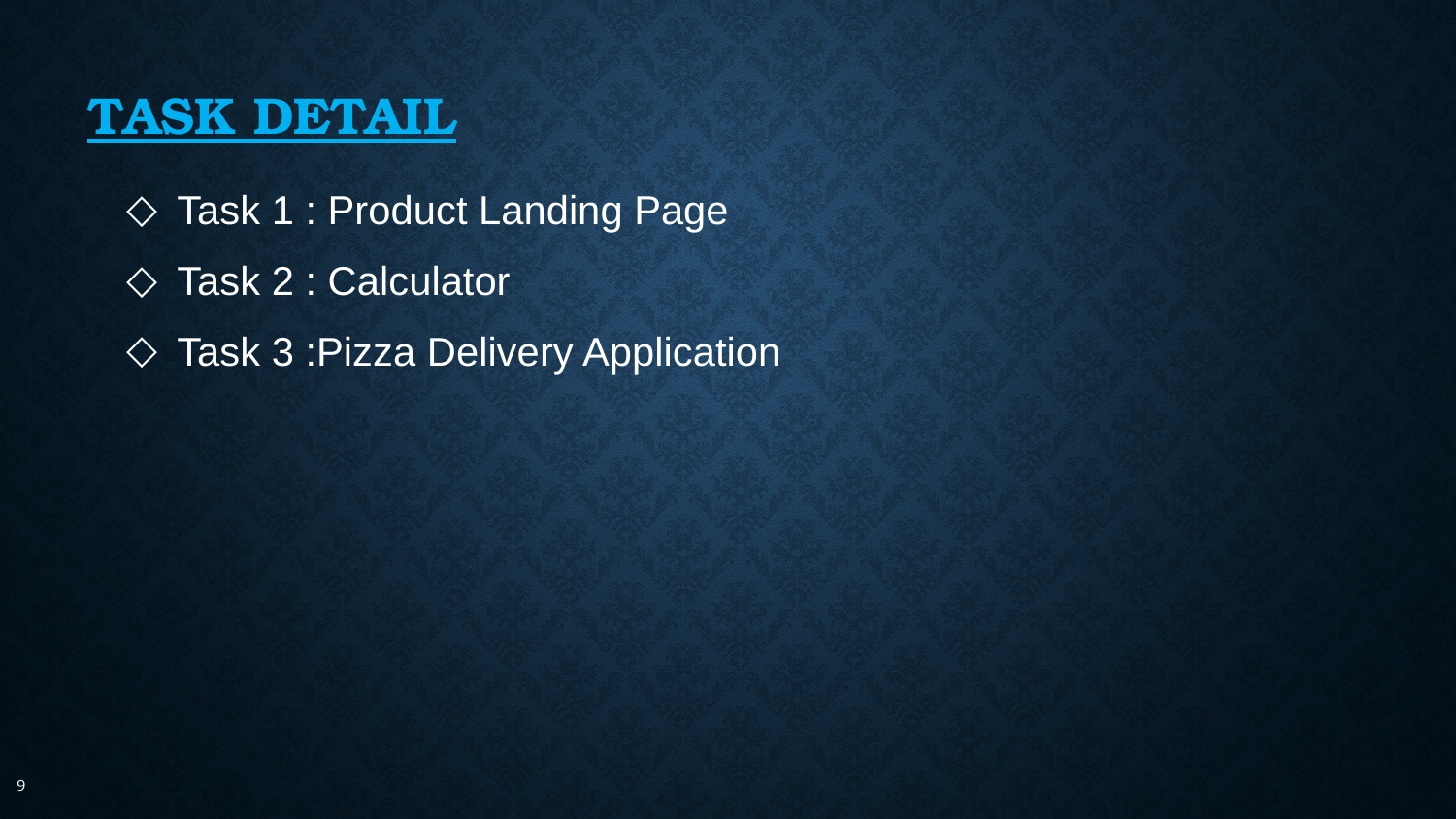

# Task Detail
Task 1 : Product Landing Page
Task 2 : Calculator
Task 3 :Pizza Delivery Application
9